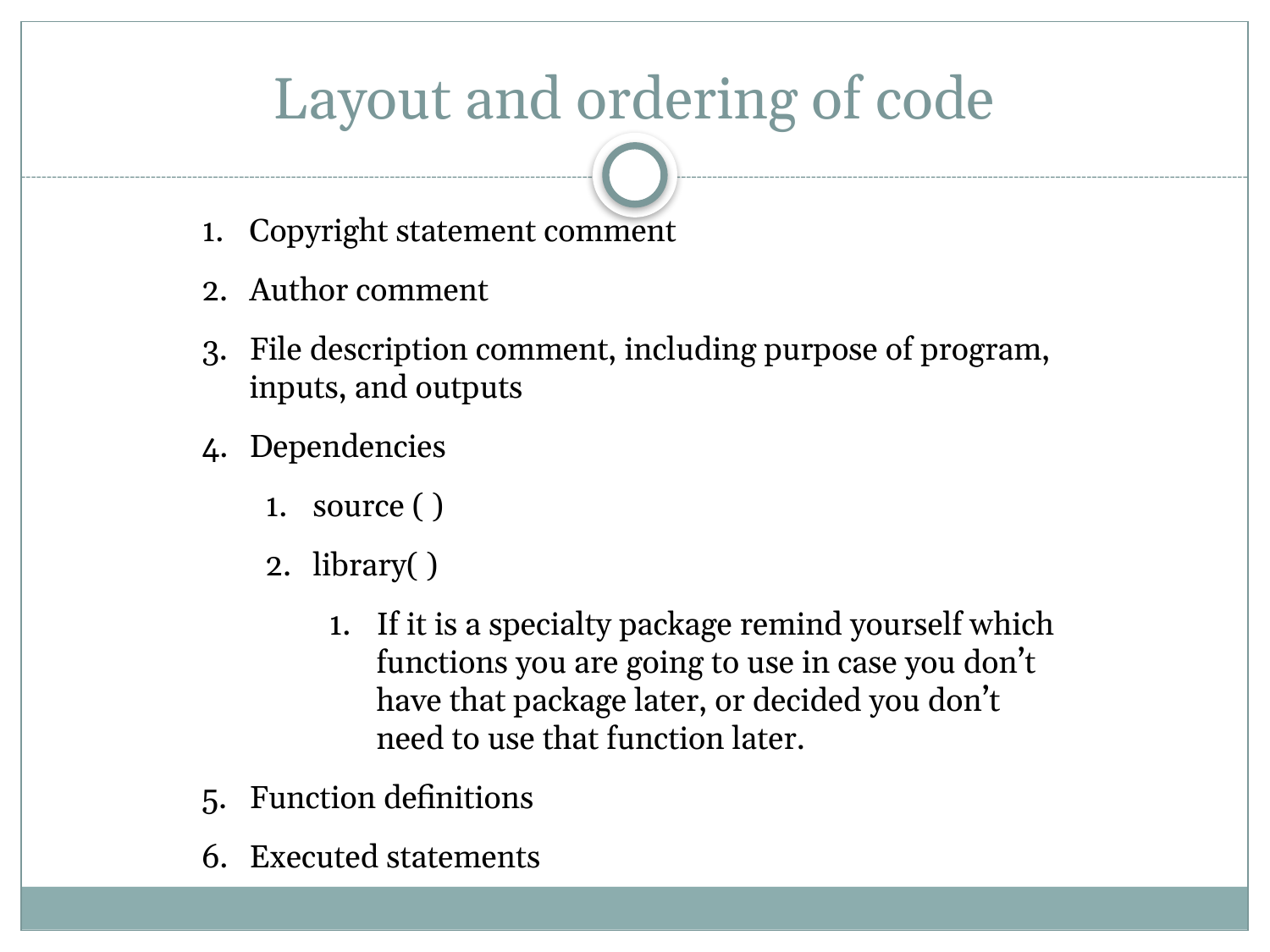

# Layout and ordering of code
Copyright statement comment
Author comment
File description comment, including purpose of program, inputs, and outputs
Dependencies
source ( )
library( )
If it is a specialty package remind yourself which functions you are going to use in case you don’t have that package later, or decided you don’t need to use that function later.
Function definitions
Executed statements